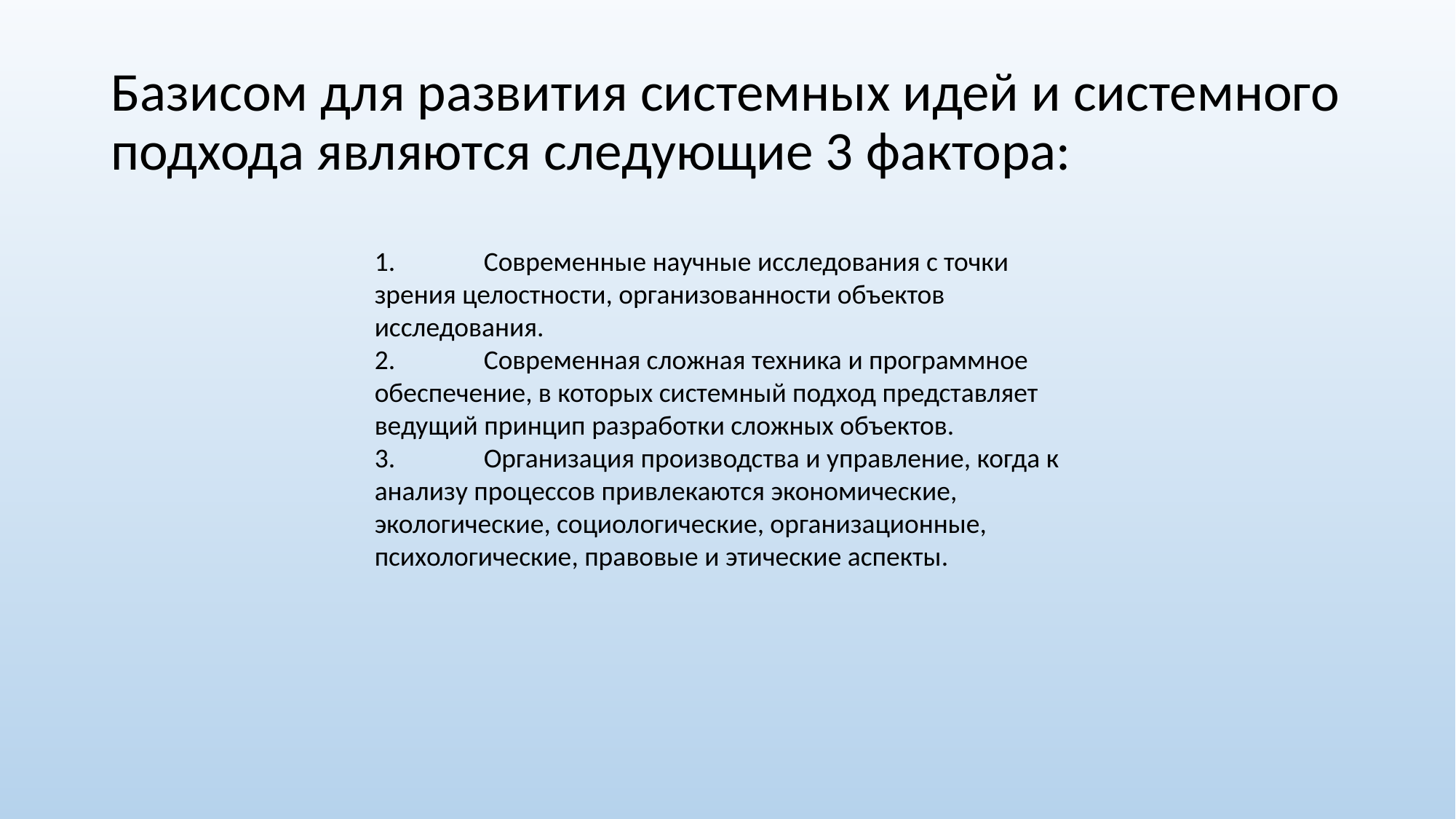

# Базисом для развития системных идей и системного подхода являются следующие 3 фактора:
1.	Современные научные исследования с точки зрения целостности, организованности объектов исследования.
2.	Современная сложная техника и программное обеспечение, в которых системный подход представляет ведущий принцип разработки сложных объектов.
3.	Организация производства и управление, когда к анализу процессов привлекаются экономические, экологические, социологические, организационные, психологические, правовые и этические аспекты.